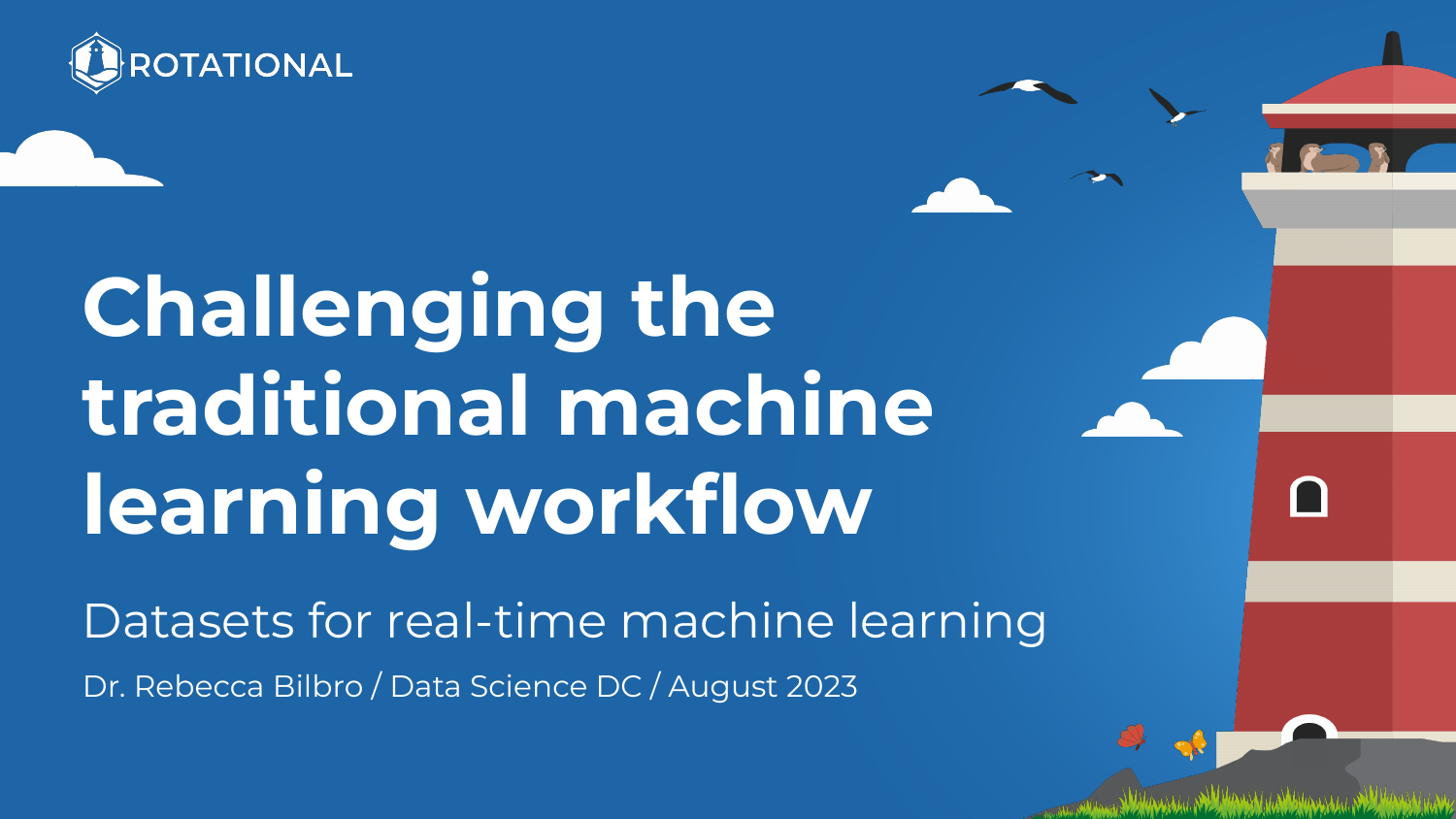

# Challenging the traditional machine learning workflow
Datasets for real-time machine learning
Dr. Rebecca Bilbro / Data Science DC / August 2023